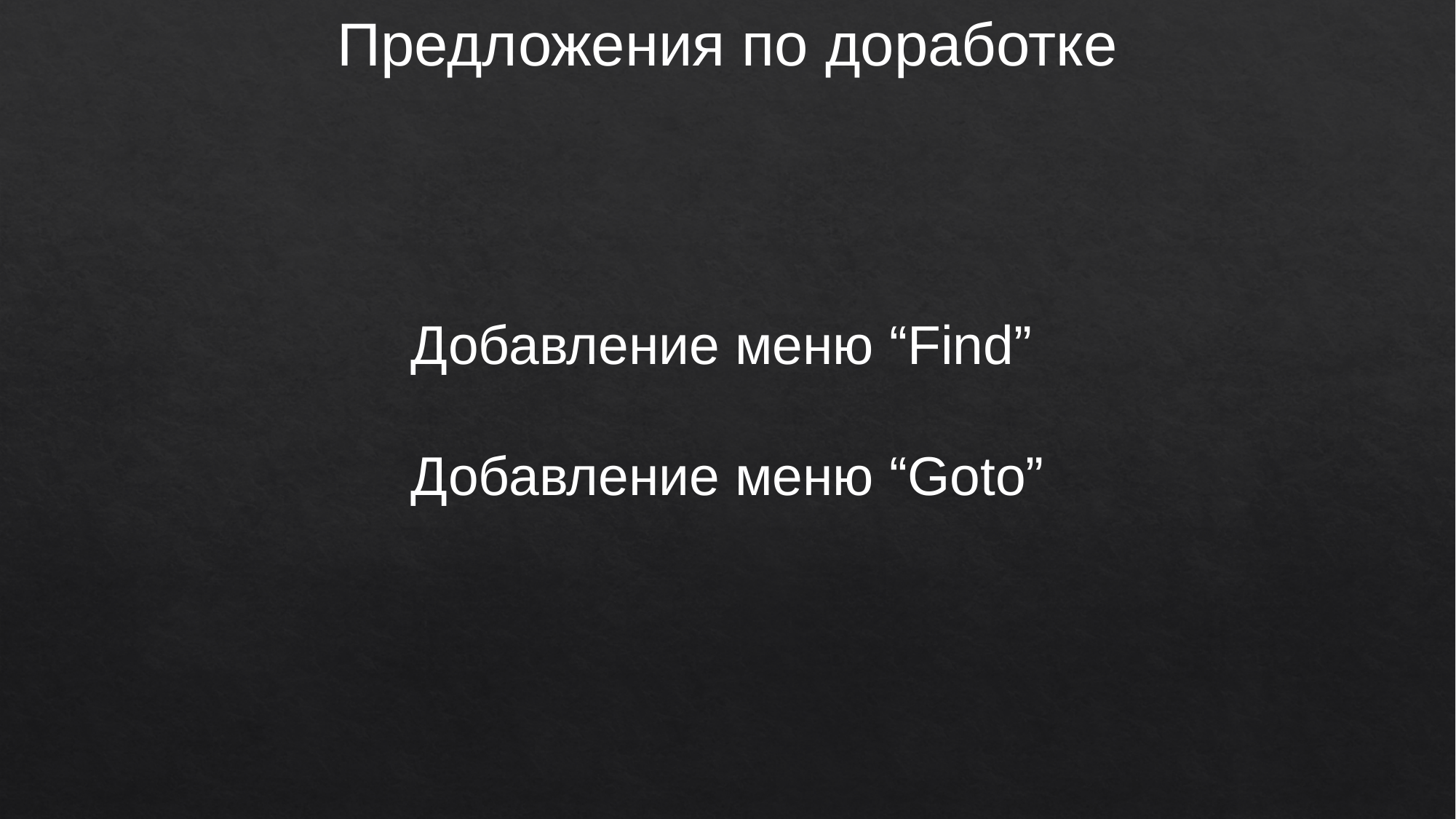

Предложения по доработке
Добавление меню “Find”

Добавление меню “Goto”